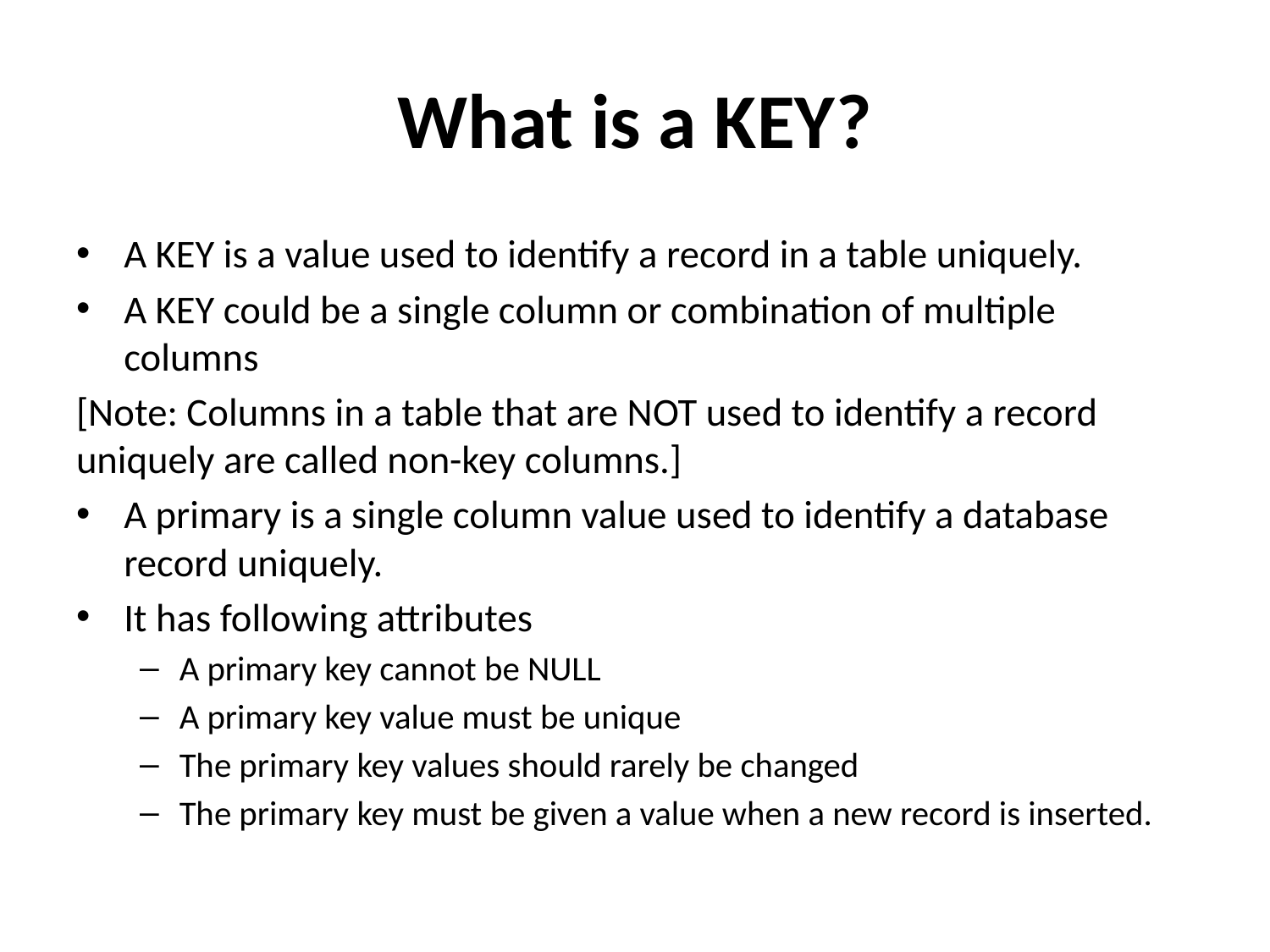

# What is a KEY?
A KEY is a value used to identify a record in a table uniquely.
A KEY could be a single column or combination of multiple columns
[Note: Columns in a table that are NOT used to identify a record uniquely are called non-key columns.]
A primary is a single column value used to identify a database record uniquely.
It has following attributes
A primary key cannot be NULL
A primary key value must be unique
The primary key values should rarely be changed
The primary key must be given a value when a new record is inserted.